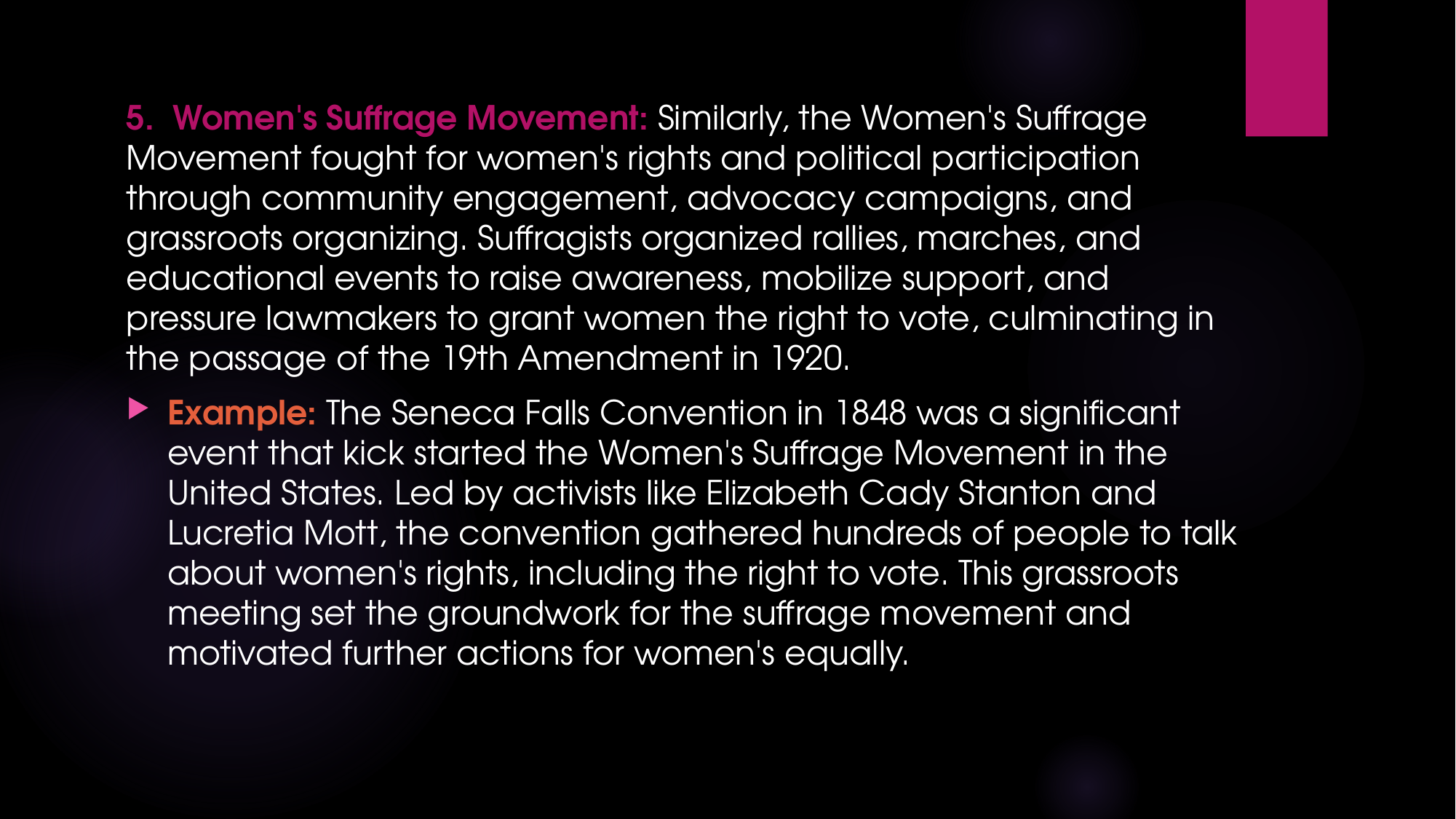

5.  Women's Suffrage Movement: Similarly, the Women's Suffrage Movement fought for women's rights and political participation through community engagement, advocacy campaigns, and grassroots organizing. Suffragists organized rallies, marches, and educational events to raise awareness, mobilize support, and pressure lawmakers to grant women the right to vote, culminating in the passage of the 19th Amendment in 1920.
Example: The Seneca Falls Convention in 1848 was a significant event that kick started the Women's Suffrage Movement in the United States. Led by activists like Elizabeth Cady Stanton and Lucretia Mott, the convention gathered hundreds of people to talk about women's rights, including the right to vote. This grassroots meeting set the groundwork for the suffrage movement and motivated further actions for women's equally.